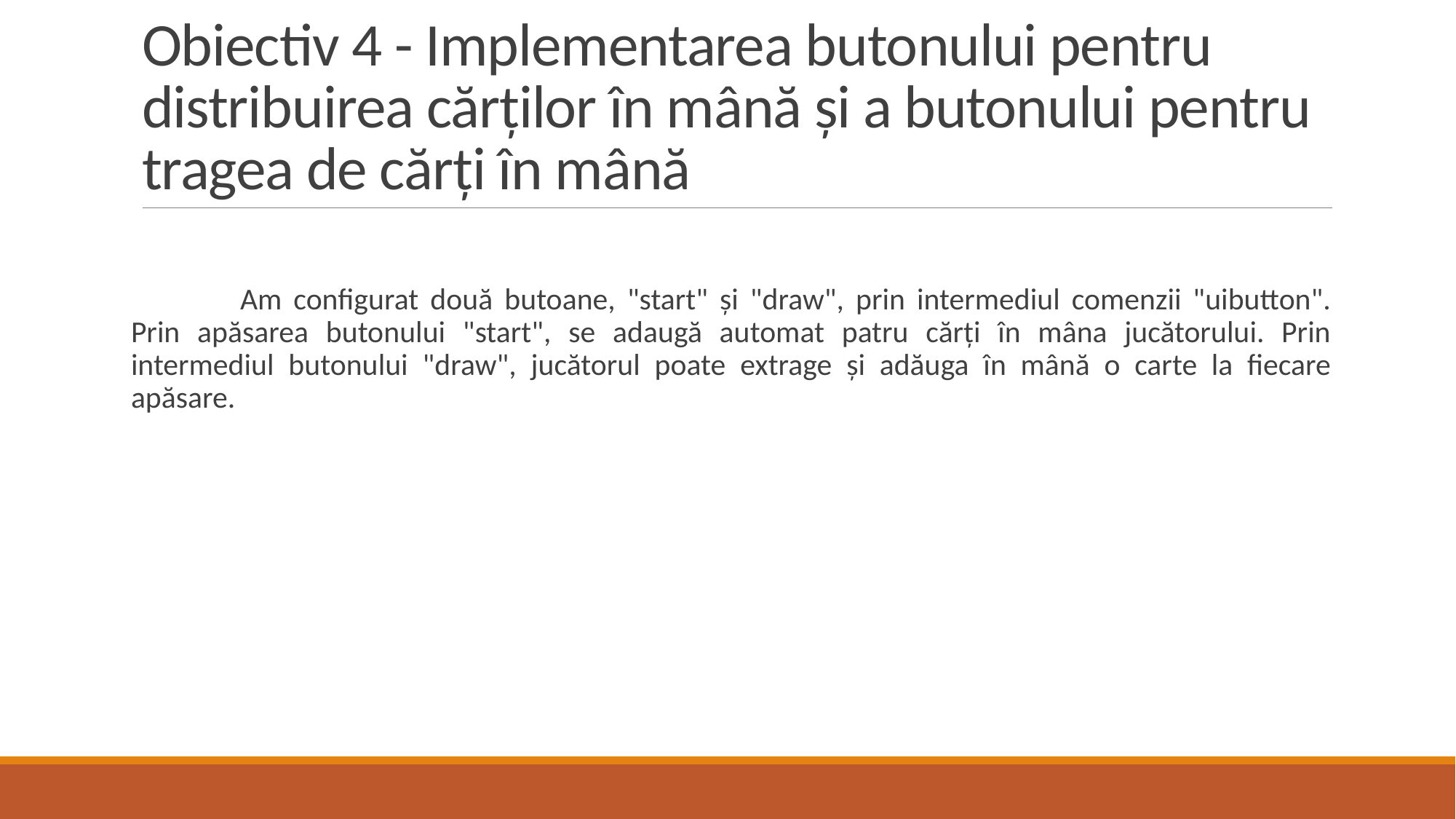

# Obiectiv 4 - Implementarea butonului pentru distribuirea cărților în mână și a butonului pentru tragea de cărți în mână

	Am configurat două butoane, "start" și "draw", prin intermediul comenzii "uibutton". Prin apăsarea butonului "start", se adaugă automat patru cărți în mâna jucătorului. Prin intermediul butonului "draw", jucătorul poate extrage și adăuga în mână o carte la fiecare apăsare.